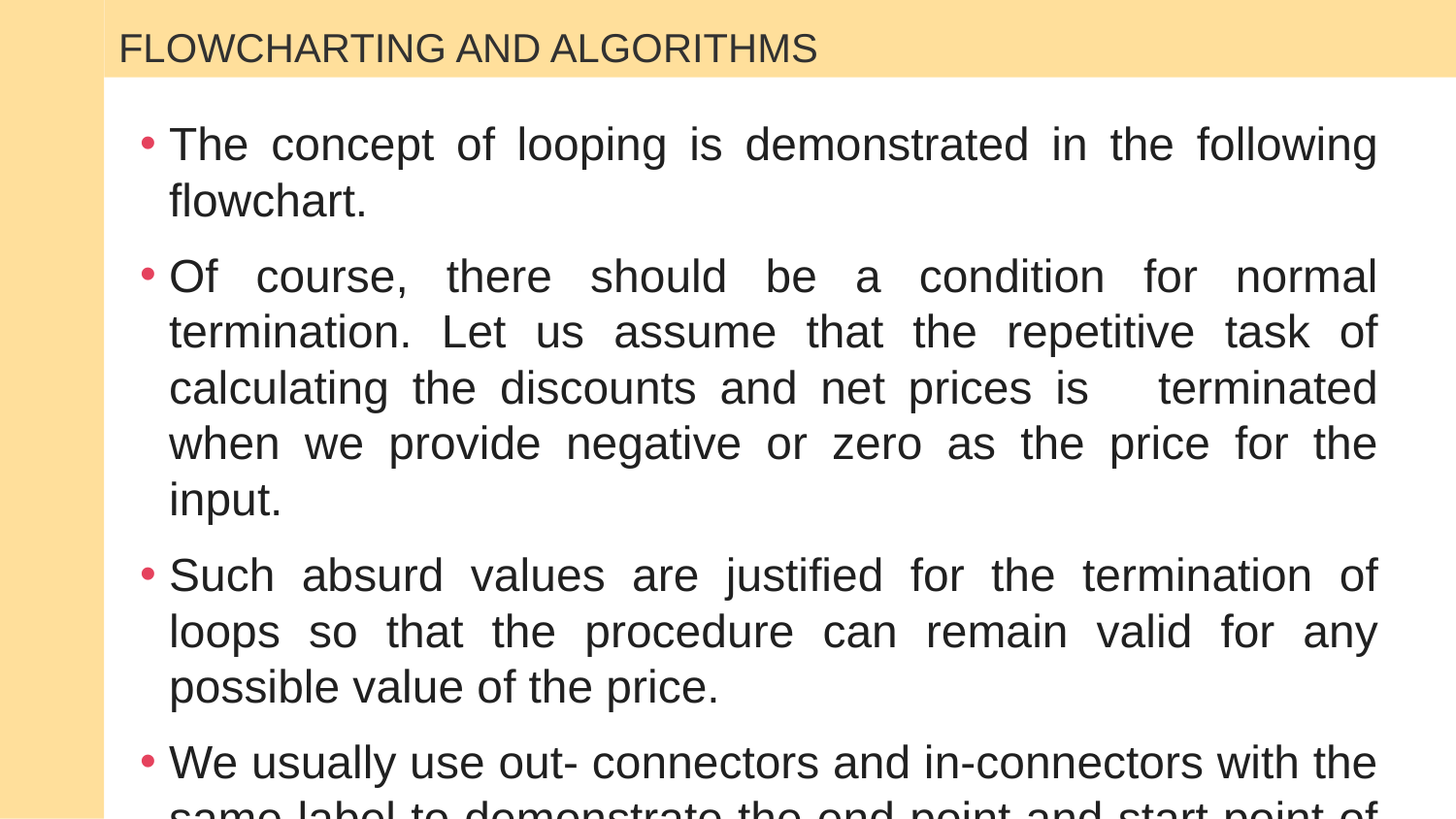

FLOWCHARTING AND ALGORITHMS
The concept of looping is demonstrated in the following flowchart.
Of course, there should be a condition for normal termination. Let us assume that the repetitive task of calculating the discounts and net prices is   terminated when we provide negative or zero as the price for the input.
Such absurd values are justified for the termination of loops so that the procedure can remain valid for any possible value of the price.
We usually use out- connectors and in-connectors with the same label to demonstrate the end point and start point of a loop.